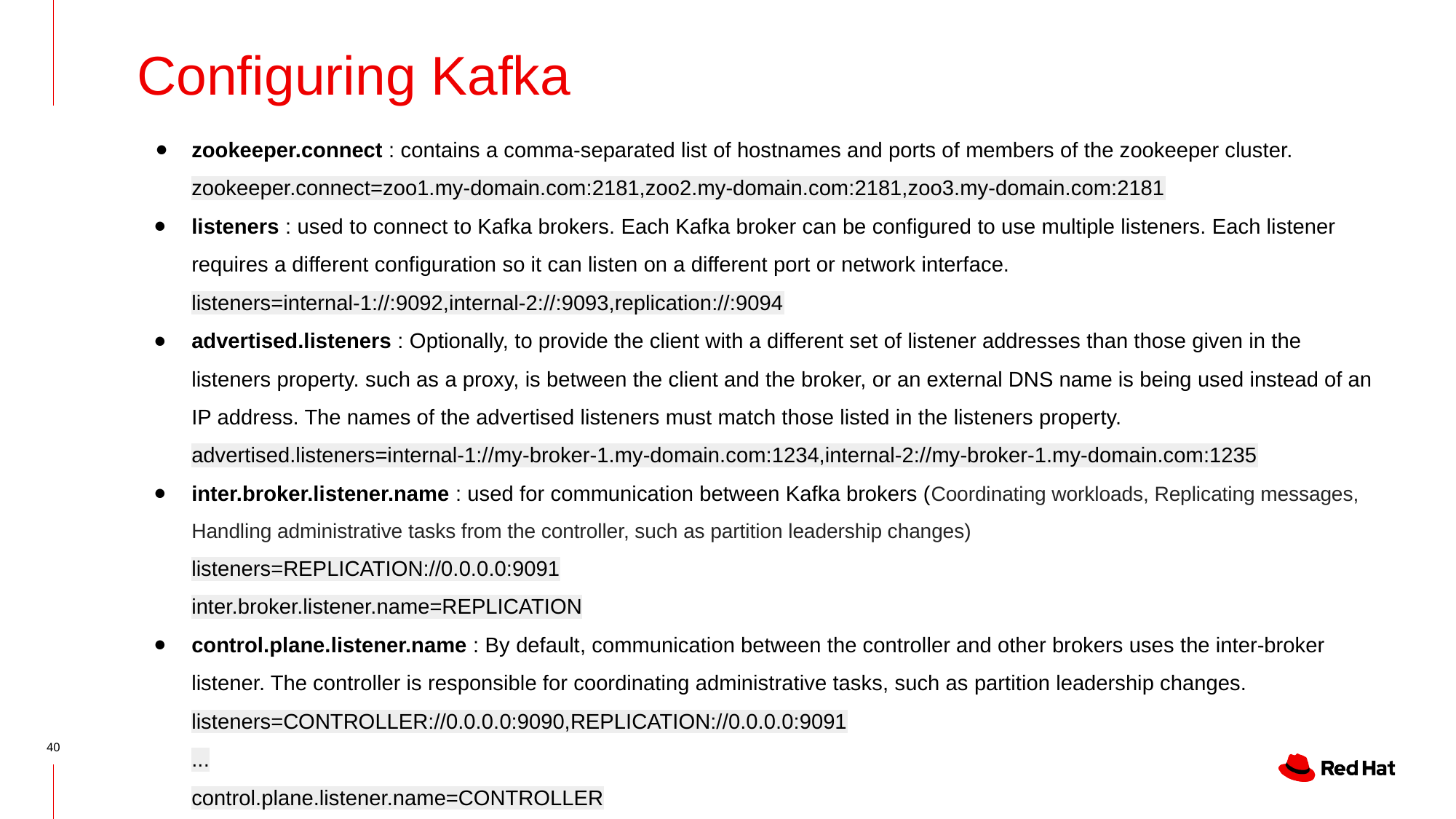

Configuring Kafka
zookeeper.connect : contains a comma-separated list of hostnames and ports of members of the zookeeper cluster.
zookeeper.connect=zoo1.my-domain.com:2181,zoo2.my-domain.com:2181,zoo3.my-domain.com:2181
listeners : used to connect to Kafka brokers. Each Kafka broker can be configured to use multiple listeners. Each listener requires a different configuration so it can listen on a different port or network interface.
listeners=internal-1://:9092,internal-2://:9093,replication://:9094
advertised.listeners : Optionally, to provide the client with a different set of listener addresses than those given in the listeners property. such as a proxy, is between the client and the broker, or an external DNS name is being used instead of an IP address. The names of the advertised listeners must match those listed in the listeners property.
advertised.listeners=internal-1://my-broker-1.my-domain.com:1234,internal-2://my-broker-1.my-domain.com:1235
inter.broker.listener.name : used for communication between Kafka brokers (Coordinating workloads, Replicating messages, Handling administrative tasks from the controller, such as partition leadership changes)
listeners=REPLICATION://0.0.0.0:9091
inter.broker.listener.name=REPLICATION
control.plane.listener.name : By default, communication between the controller and other brokers uses the inter-broker listener. The controller is responsible for coordinating administrative tasks, such as partition leadership changes.
listeners=CONTROLLER://0.0.0.0:9090,REPLICATION://0.0.0.0:9091
...
control.plane.listener.name=CONTROLLER

40